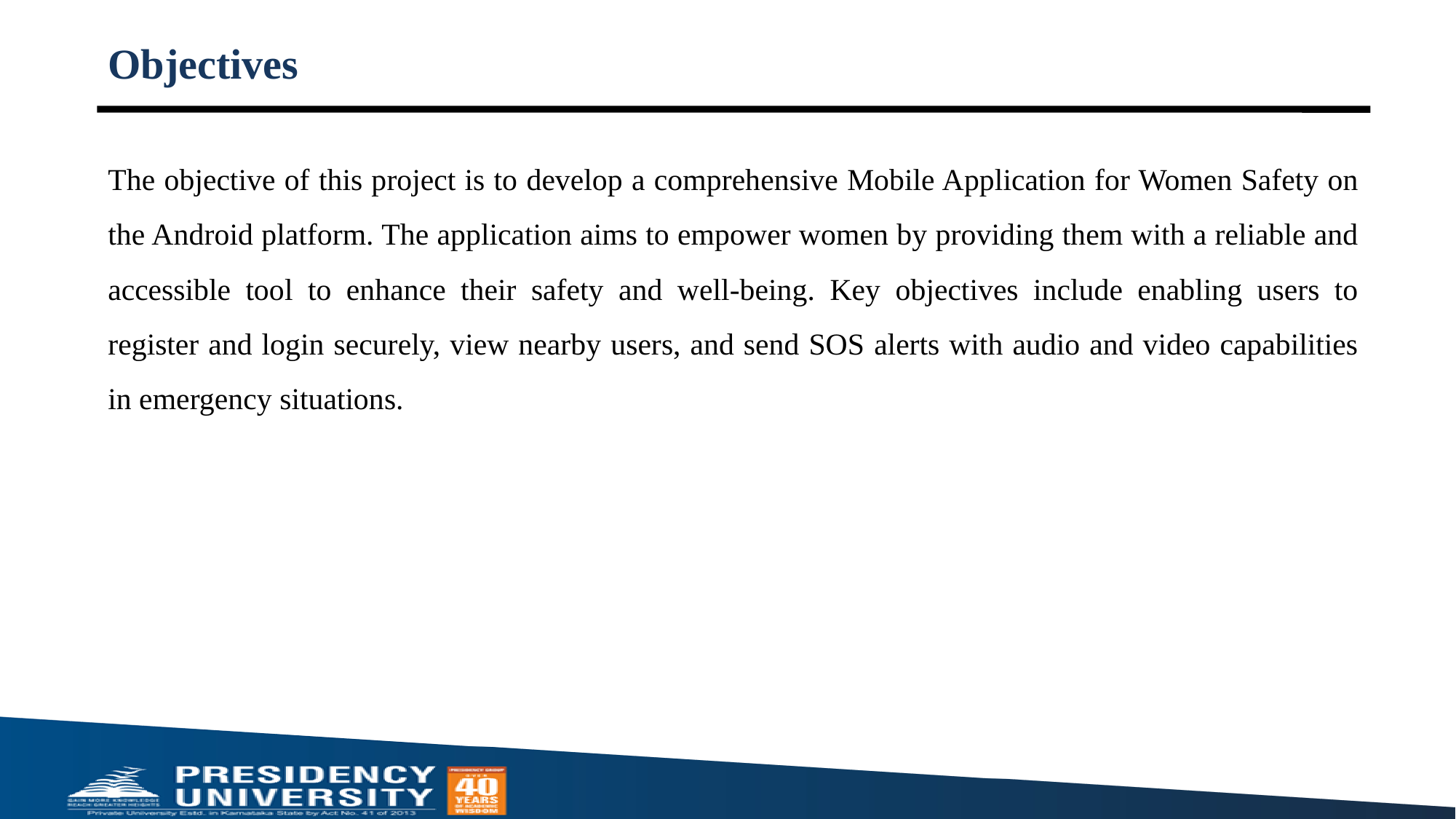

# Objectives
The objective of this project is to develop a comprehensive Mobile Application for Women Safety on the Android platform. The application aims to empower women by providing them with a reliable and accessible tool to enhance their safety and well-being. Key objectives include enabling users to register and login securely, view nearby users, and send SOS alerts with audio and video capabilities in emergency situations.